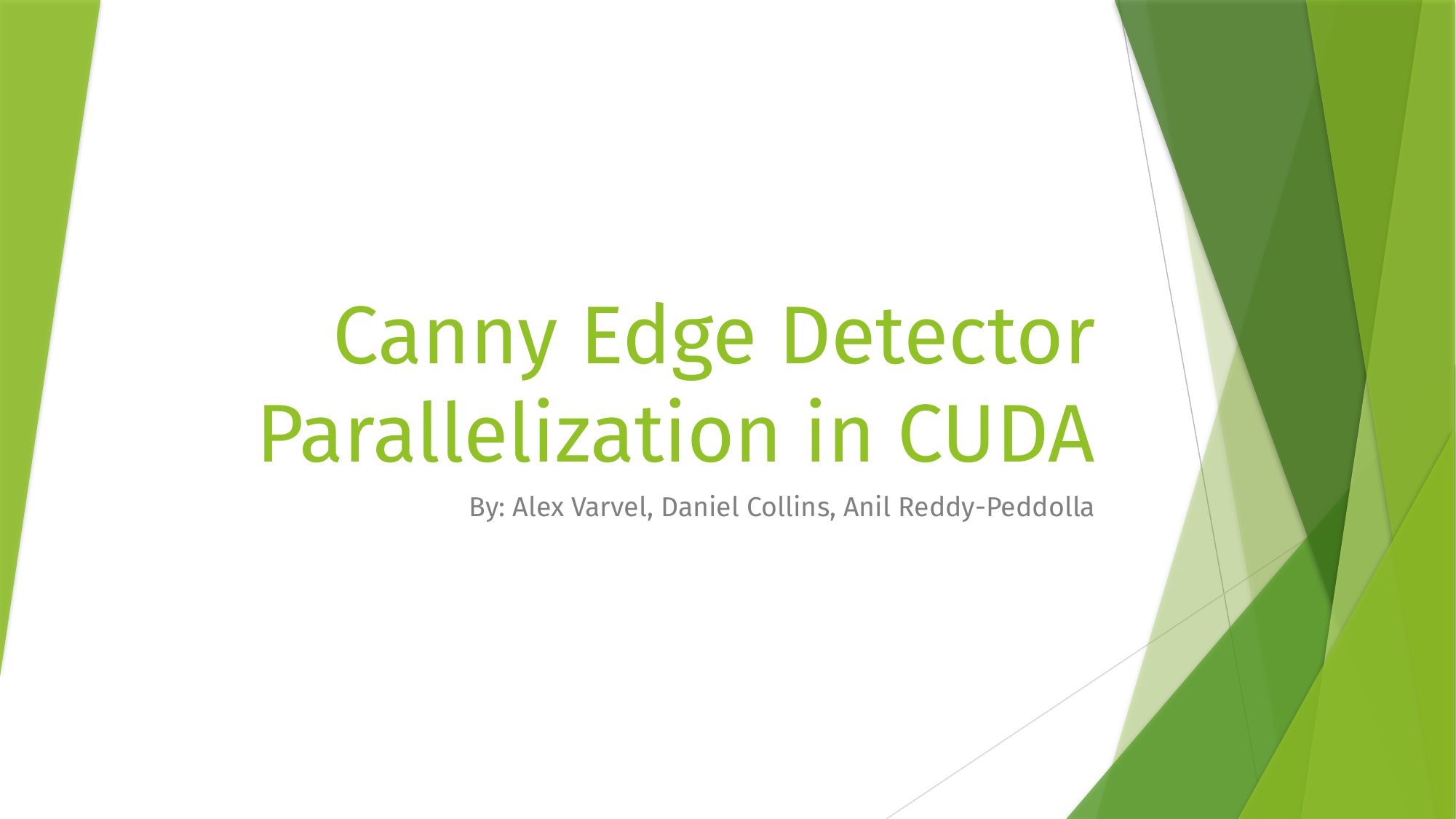

# Canny Edge Detector Parallelization in CUDA
By: Alex Varvel, Daniel Collins, Anil Reddy-Peddolla